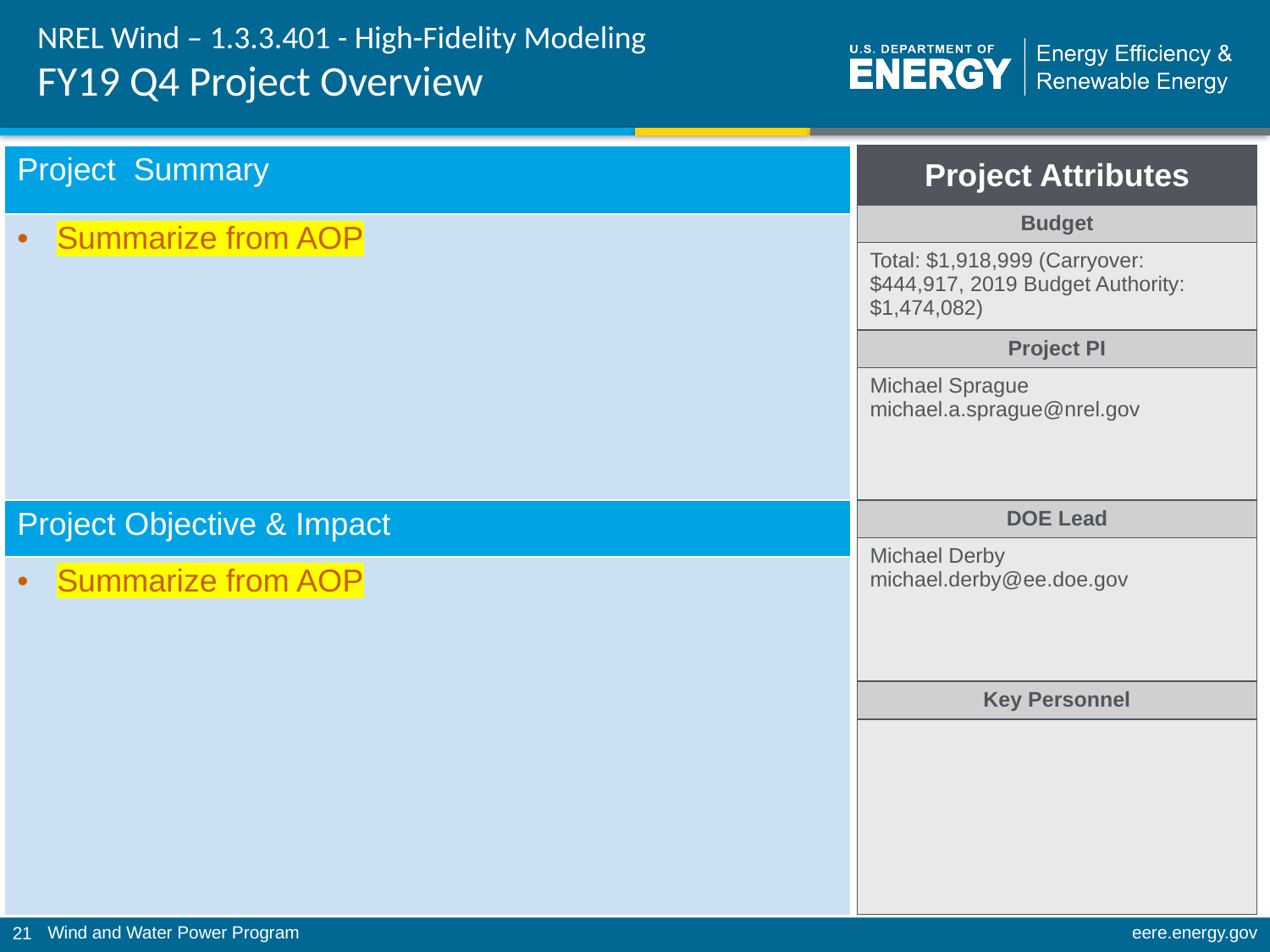

# NREL Wind – 1.3.3.401 - High-Fidelity Modeling FY19 Q4 Project Overview
| Project Summary |
| --- |
| Summarize from AOP |
| Project Attributes |
| --- |
| Budget |
| Total: $1,918,999 (Carryover: $444,917, 2019 Budget Authority: $1,474,082) |
| Project PI |
| Michael Sprague michael.a.sprague@nrel.gov |
| DOE Lead |
| Michael Derby michael.derby@ee.doe.gov |
| Key Personnel |
|  |
| Project Objective & Impact |
| --- |
| Summarize from AOP |